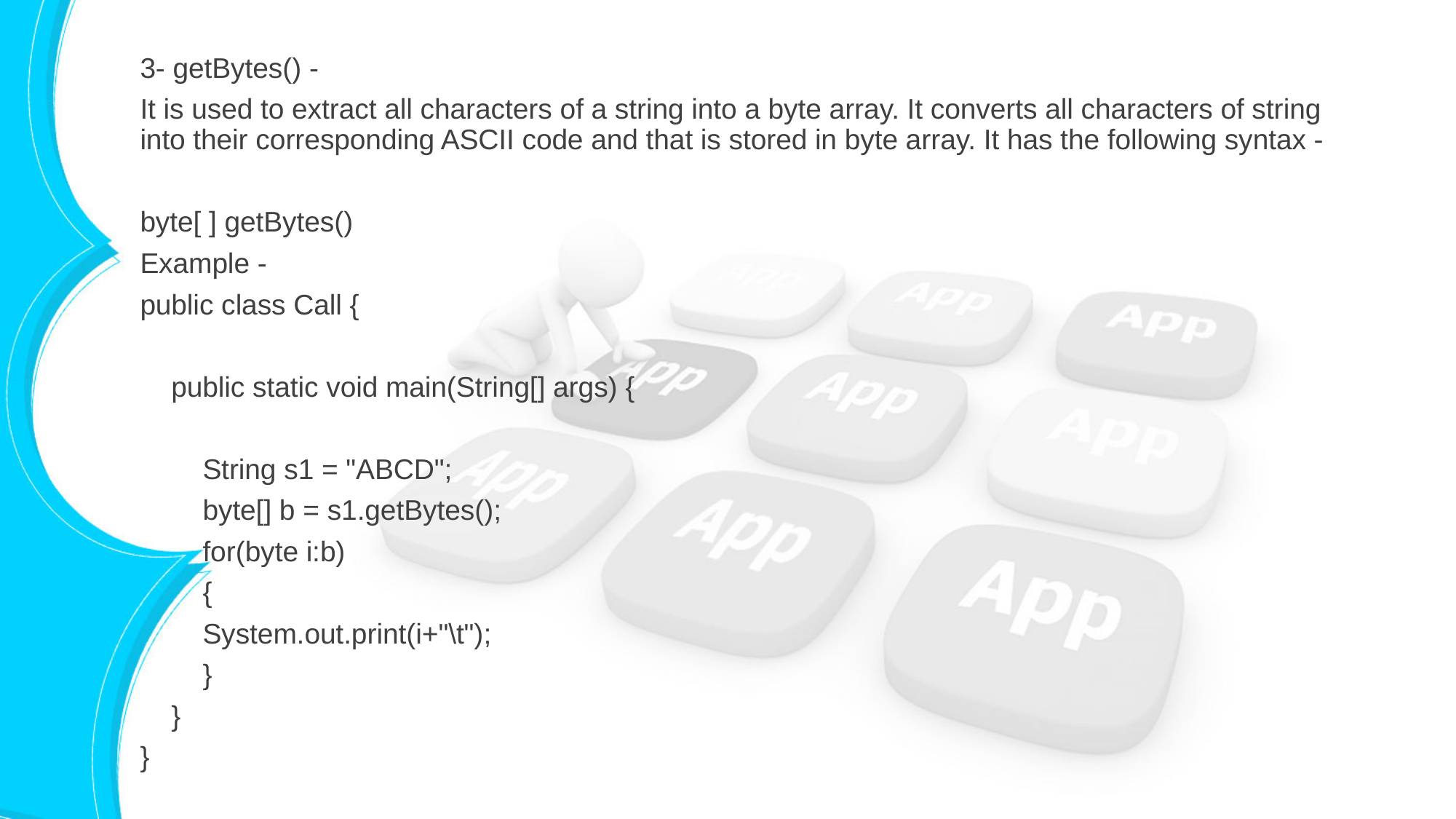

3- getBytes() -
It is used to extract all characters of a string into a byte array. It converts all characters of string into their corresponding ASCII code and that is stored in byte array. It has the following syntax -

byte[ ] getBytes()
Example -
public class Call {

    public static void main(String[] args) {

        String s1 = "ABCD";
        byte[] b = s1.getBytes();
        for(byte i:b)
        {
        System.out.print(i+"\t");
        }
    }
}